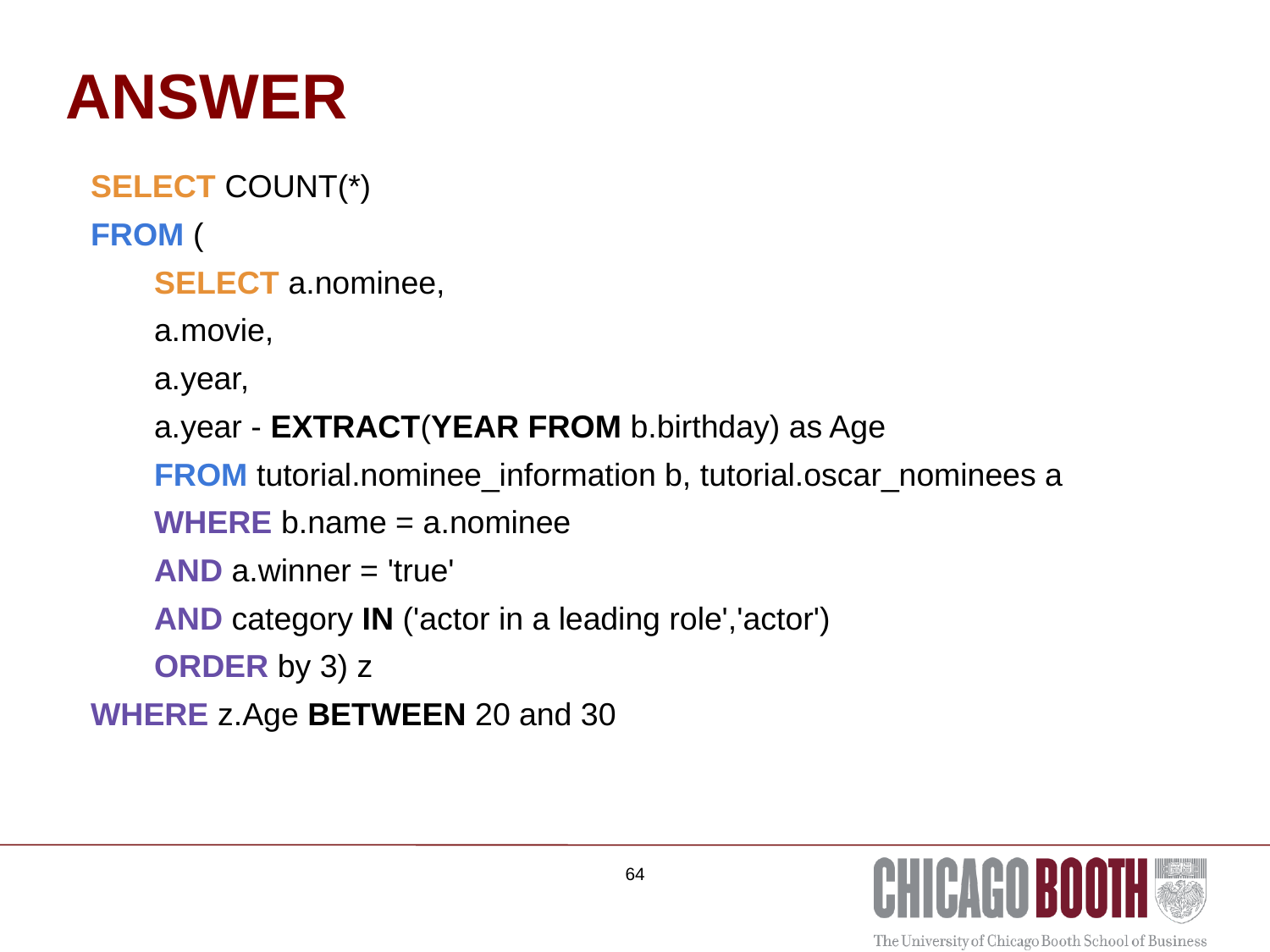

# ANSWER
SELECT COUNT(*)
FROM (
SELECT a.nominee,
a.movie,
a.year,
a.year - EXTRACT(YEAR FROM b.birthday) as Age
FROM tutorial.nominee_information b, tutorial.oscar_nominees a
WHERE b.name = a.nominee
AND a.winner = 'true'
AND category IN ('actor in a leading role','actor')
ORDER by 3) z
WHERE z.Age BETWEEN 20 and 30

64